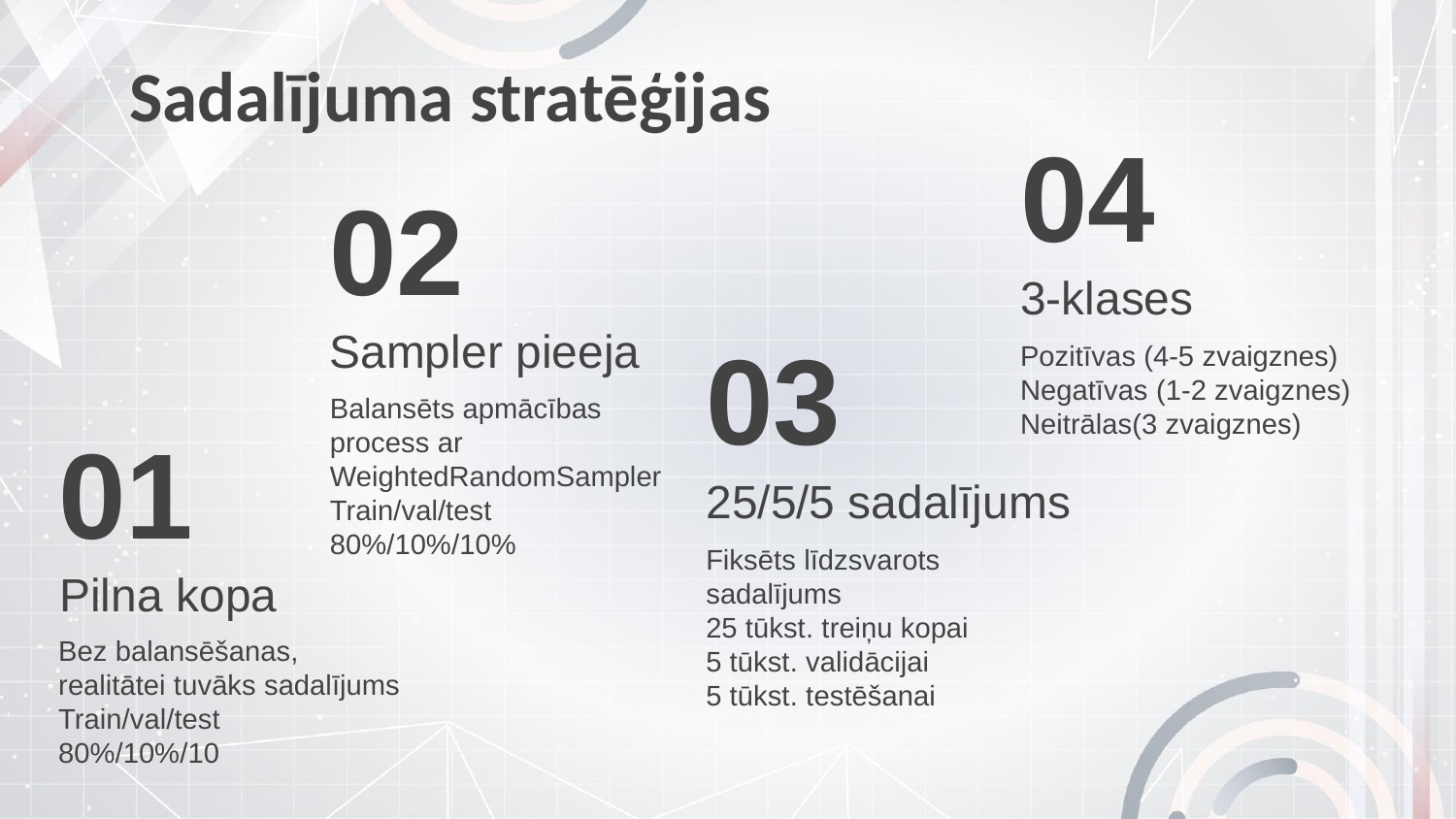

Sadalījuma stratēģijas
04
# 02
3-klases
03
Sampler pieeja
Pozitīvas (4-5 zvaigznes)
Negatīvas (1-2 zvaigznes)
Neitrālas(3 zvaigznes)
Balansēts apmācības process ar WeightedRandomSampler
Train/val/test
80%/10%/10%
01
25/5/5 sadalījums
Fiksēts līdzsvarots sadalījums
25 tūkst. treiņu kopai
5 tūkst. validācijai
5 tūkst. testēšanai

Pilna kopa
Bez balansēšanas, realitātei tuvāks sadalījums
Train/val/test
80%/10%/10